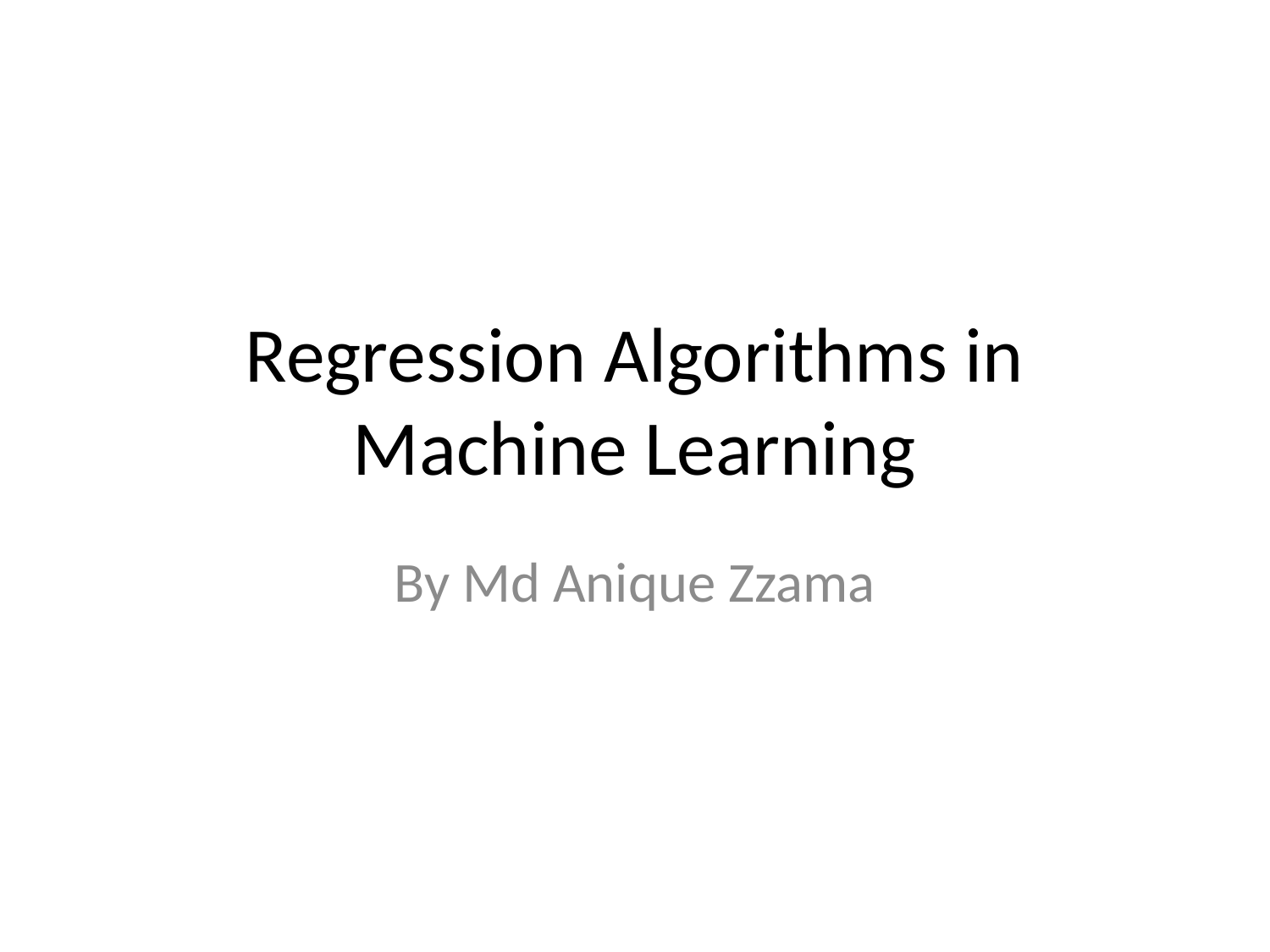

# Regression Algorithms in Machine Learning
By Md Anique Zzama